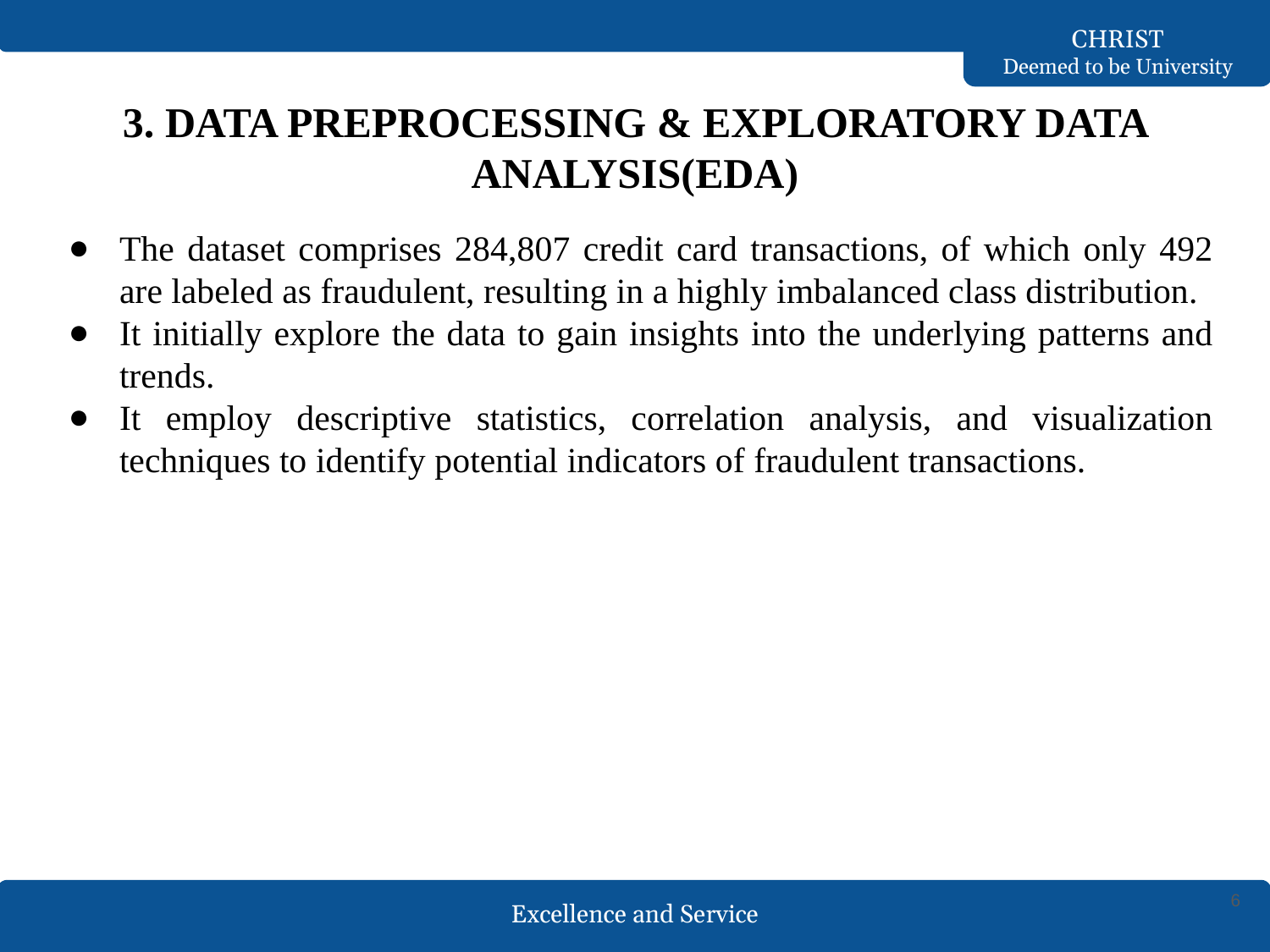

# 3. DATA PREPROCESSING & EXPLORATORY DATA ANALYSIS(EDA)
The dataset comprises 284,807 credit card transactions, of which only 492 are labeled as fraudulent, resulting in a highly imbalanced class distribution.
It initially explore the data to gain insights into the underlying patterns and trends.
It employ descriptive statistics, correlation analysis, and visualization techniques to identify potential indicators of fraudulent transactions.

6